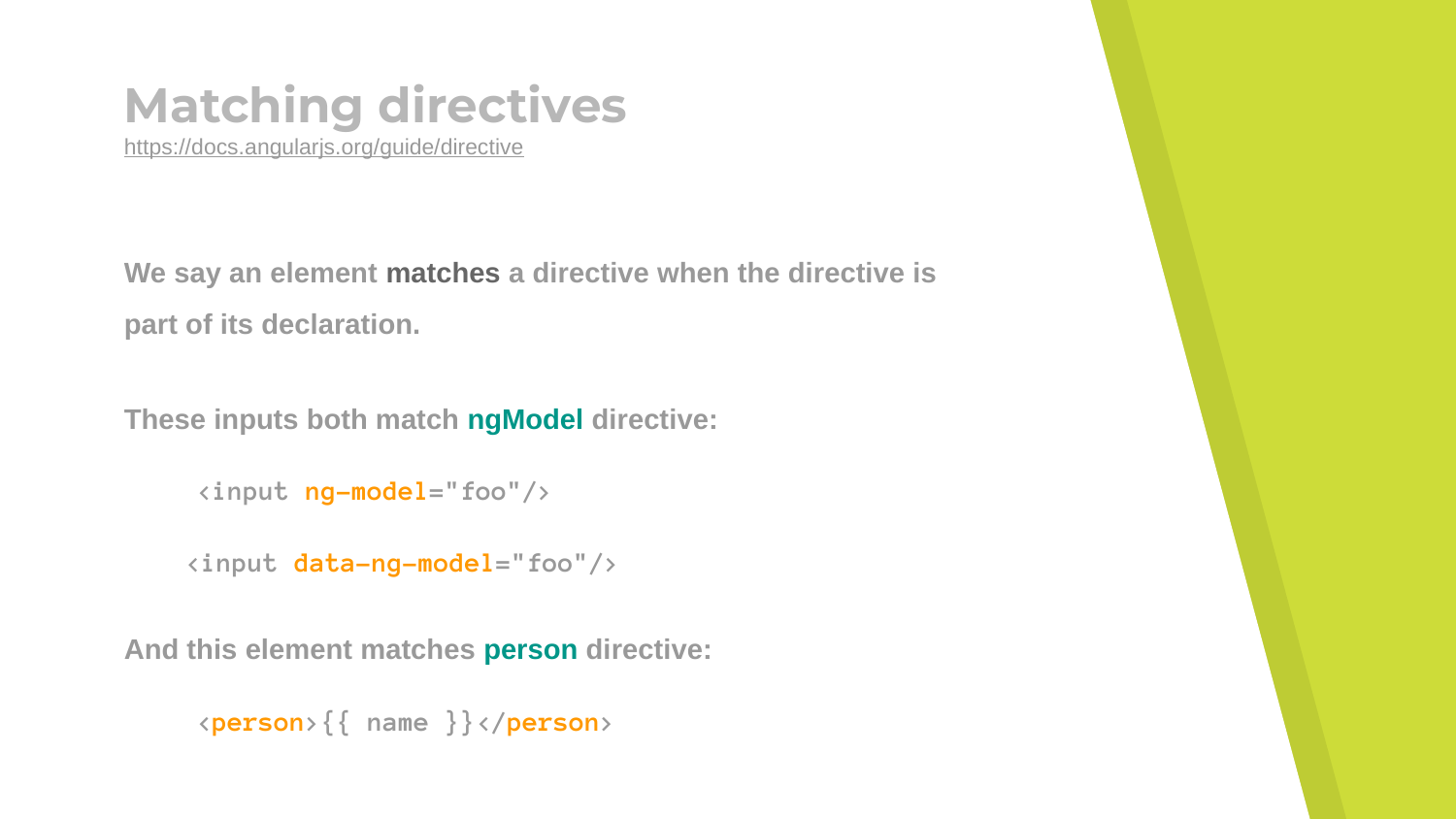

# Matching directives
https://docs.angularjs.org/guide/directive
We say an element matches a directive when the directive is part of its declaration.
These inputs both match ngModel directive:
<input ng-model="foo"/>
<input data-ng-model="foo"/>
And this element matches person directive:
<person>{{ name }}</person>